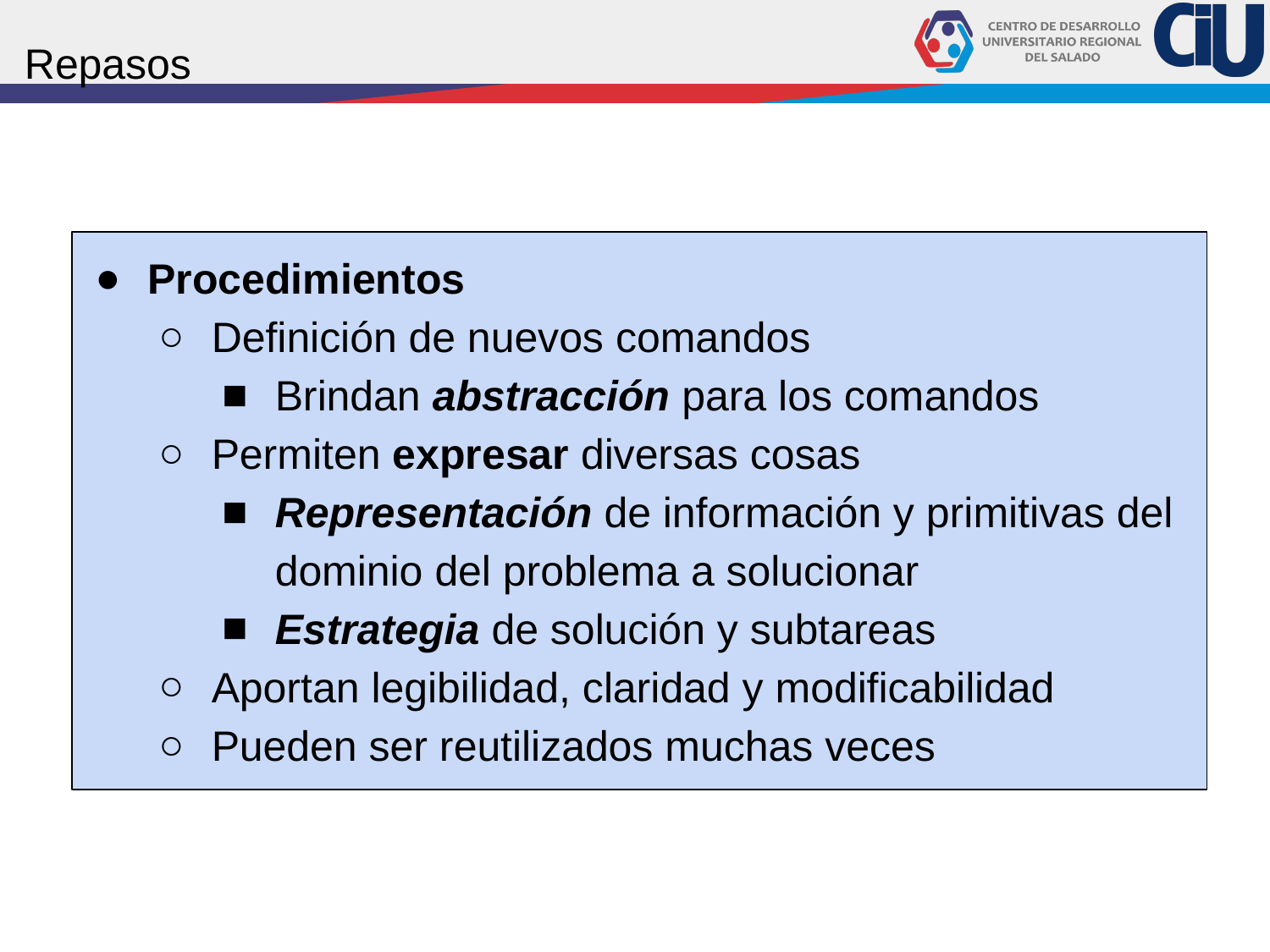

# Repasos
Procedimientos
Definición de nuevos comandos
Brindan abstracción para los comandos
Permiten expresar diversas cosas
Representación de información y primitivas del dominio del problema a solucionar
Estrategia de solución y subtareas
Aportan legibilidad, claridad y modificabilidad
Pueden ser reutilizados muchas veces